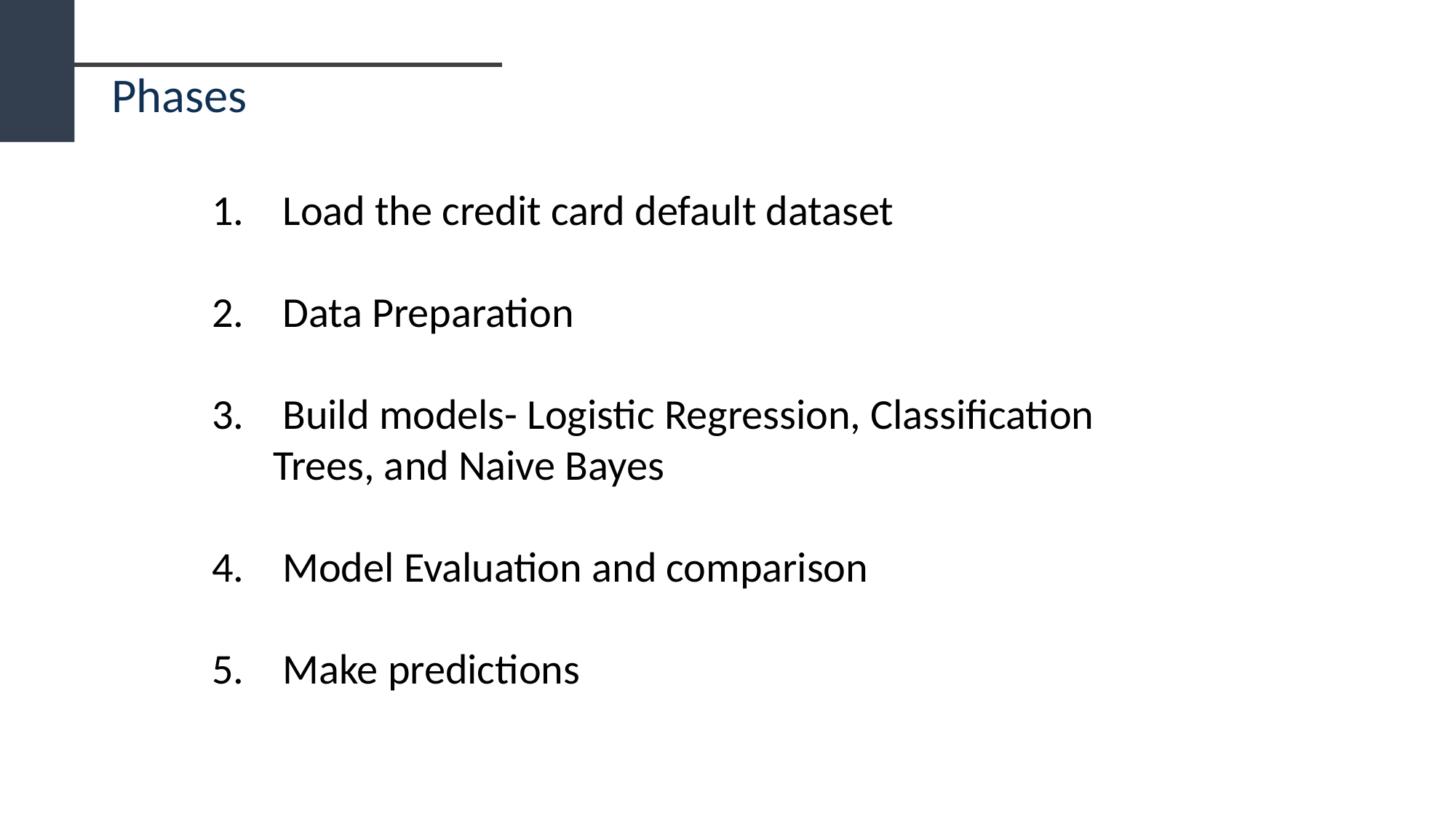

# Phases
 Load the credit card default dataset

 Data Preparation

 Build models- Logistic Regression, Classification Trees, and Naive Bayes

 Model Evaluation and comparison

 Make predictions